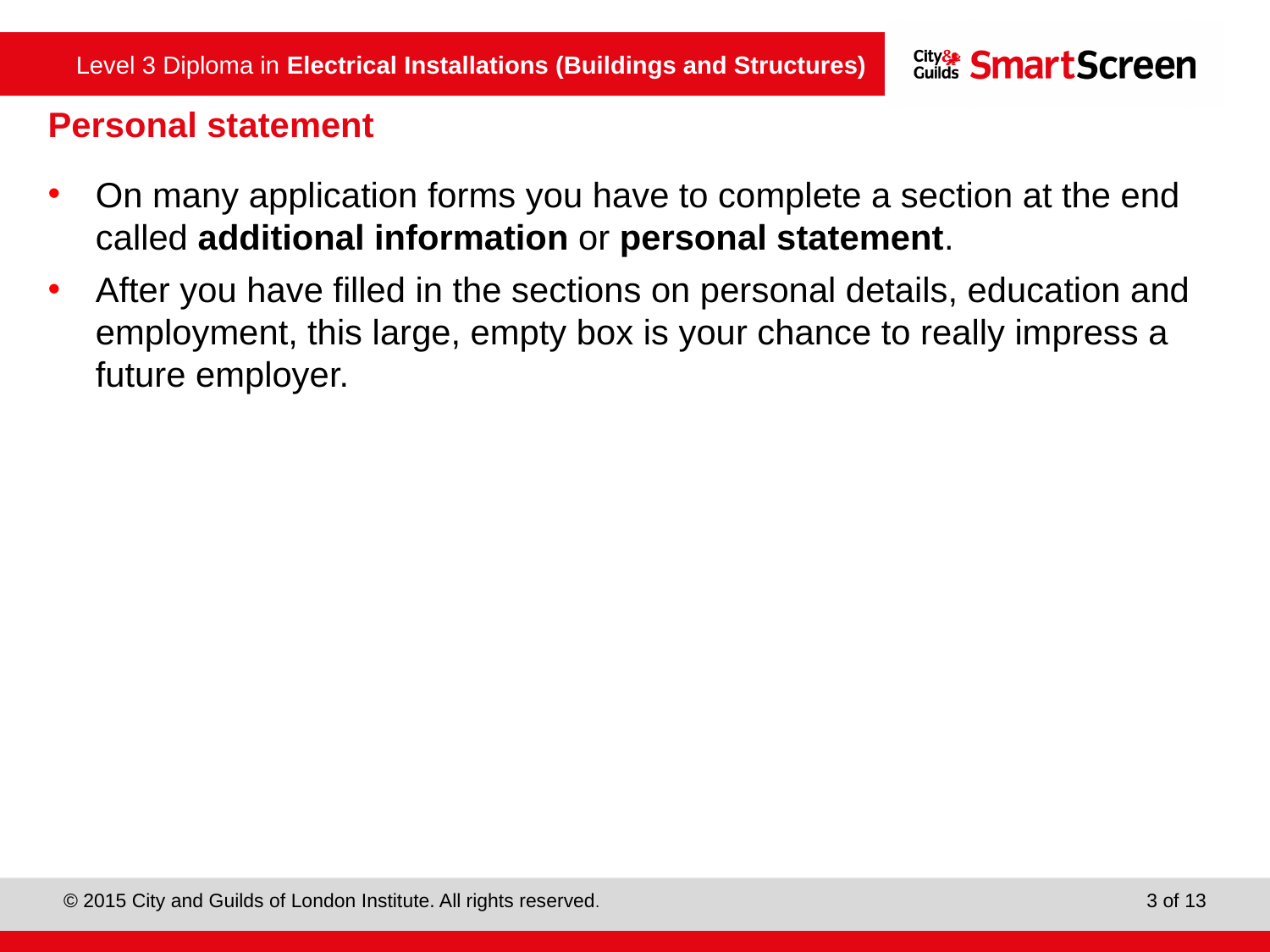

Personal statement
On many application forms you have to complete a section at the end called additional information or personal statement.
After you have filled in the sections on personal details, education and employment, this large, empty box is your chance to really impress a future employer.